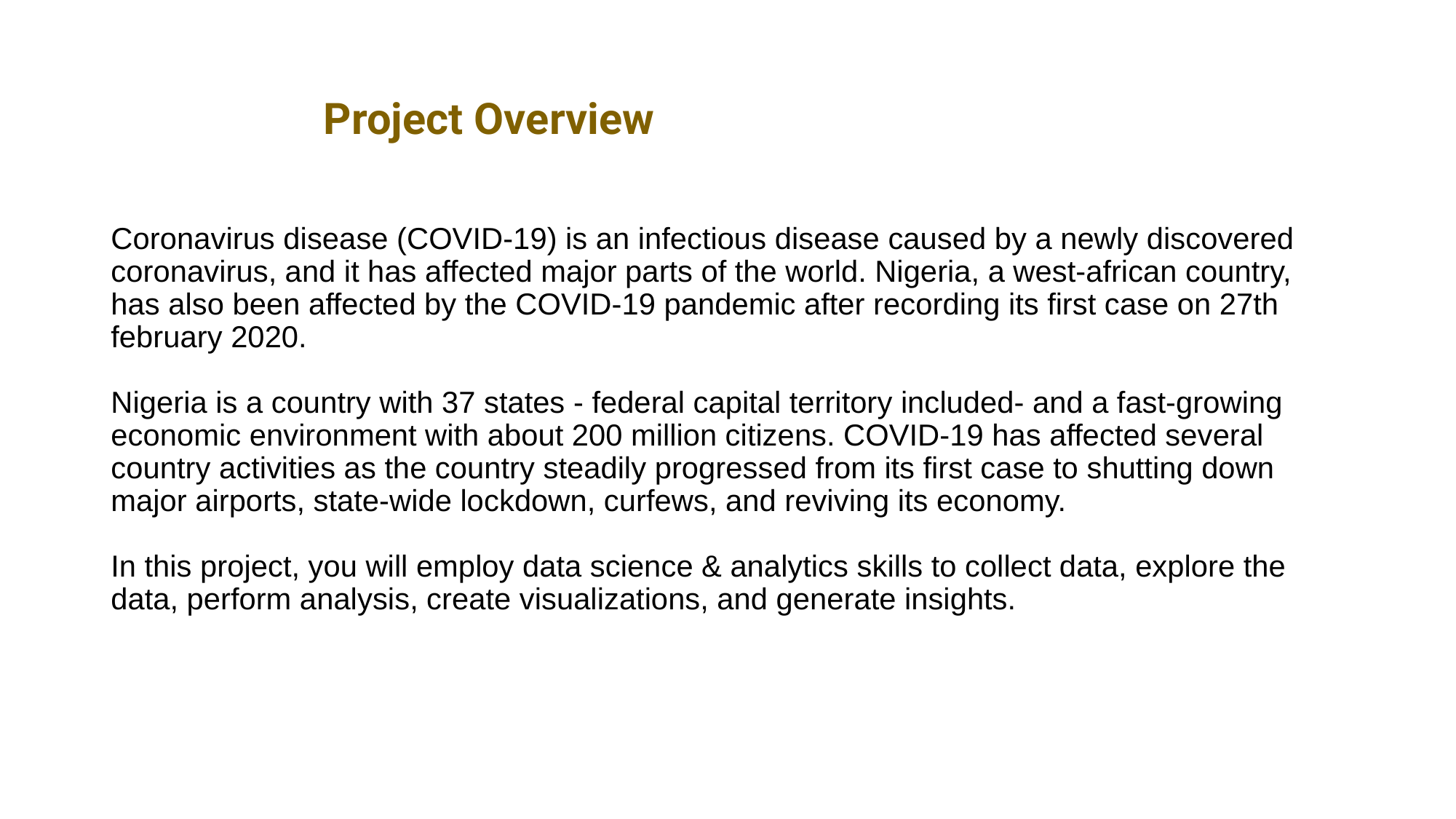

# Project Overview
Coronavirus disease (COVID-19) is an infectious disease caused by a newly discovered coronavirus, and it has affected major parts of the world. Nigeria, a west-african country, has also been affected by the COVID-19 pandemic after recording its first case on 27th february 2020.
Nigeria is a country with 37 states - federal capital territory included- and a fast-growing economic environment with about 200 million citizens. COVID-19 has affected several country activities as the country steadily progressed from its first case to shutting down major airports, state-wide lockdown, curfews, and reviving its economy.
In this project, you will employ data science & analytics skills to collect data, explore the data, perform analysis, create visualizations, and generate insights.